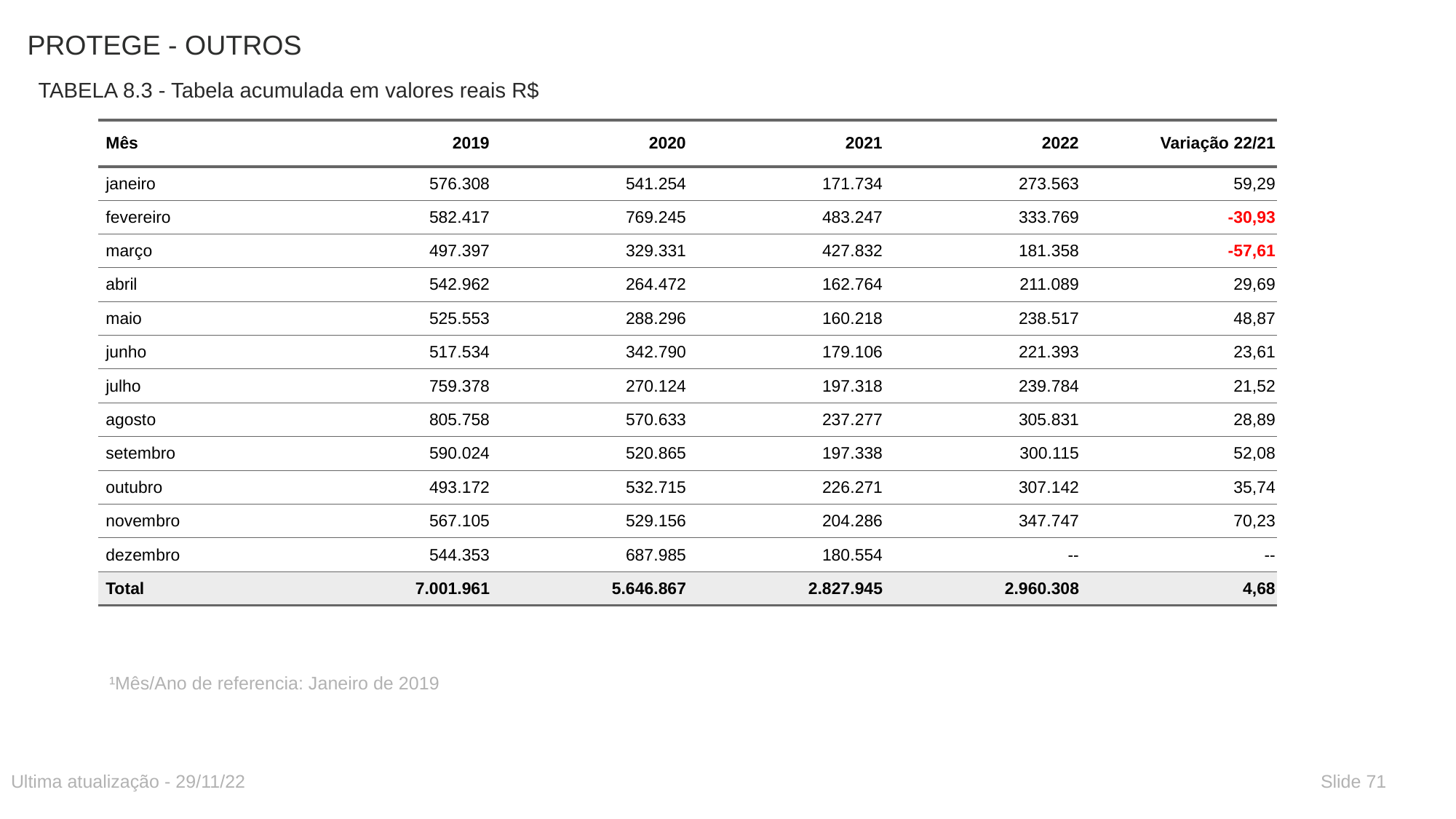

# PROTEGE - OUTROS
TABELA 8.3 - Tabela acumulada em valores reais R$
| Mês | 2019 | 2020 | 2021 | 2022 | Variação 22/21 |
| --- | --- | --- | --- | --- | --- |
| janeiro | 576.308 | 541.254 | 171.734 | 273.563 | 59,29 |
| fevereiro | 582.417 | 769.245 | 483.247 | 333.769 | -30,93 |
| março | 497.397 | 329.331 | 427.832 | 181.358 | -57,61 |
| abril | 542.962 | 264.472 | 162.764 | 211.089 | 29,69 |
| maio | 525.553 | 288.296 | 160.218 | 238.517 | 48,87 |
| junho | 517.534 | 342.790 | 179.106 | 221.393 | 23,61 |
| julho | 759.378 | 270.124 | 197.318 | 239.784 | 21,52 |
| agosto | 805.758 | 570.633 | 237.277 | 305.831 | 28,89 |
| setembro | 590.024 | 520.865 | 197.338 | 300.115 | 52,08 |
| outubro | 493.172 | 532.715 | 226.271 | 307.142 | 35,74 |
| novembro | 567.105 | 529.156 | 204.286 | 347.747 | 70,23 |
| dezembro | 544.353 | 687.985 | 180.554 | -- | -- |
| Total | 7.001.961 | 5.646.867 | 2.827.945 | 2.960.308 | 4,68 |
¹Mês/Ano de referencia: Janeiro de 2019
Ultima atualização - 29/11/22
Slide 71